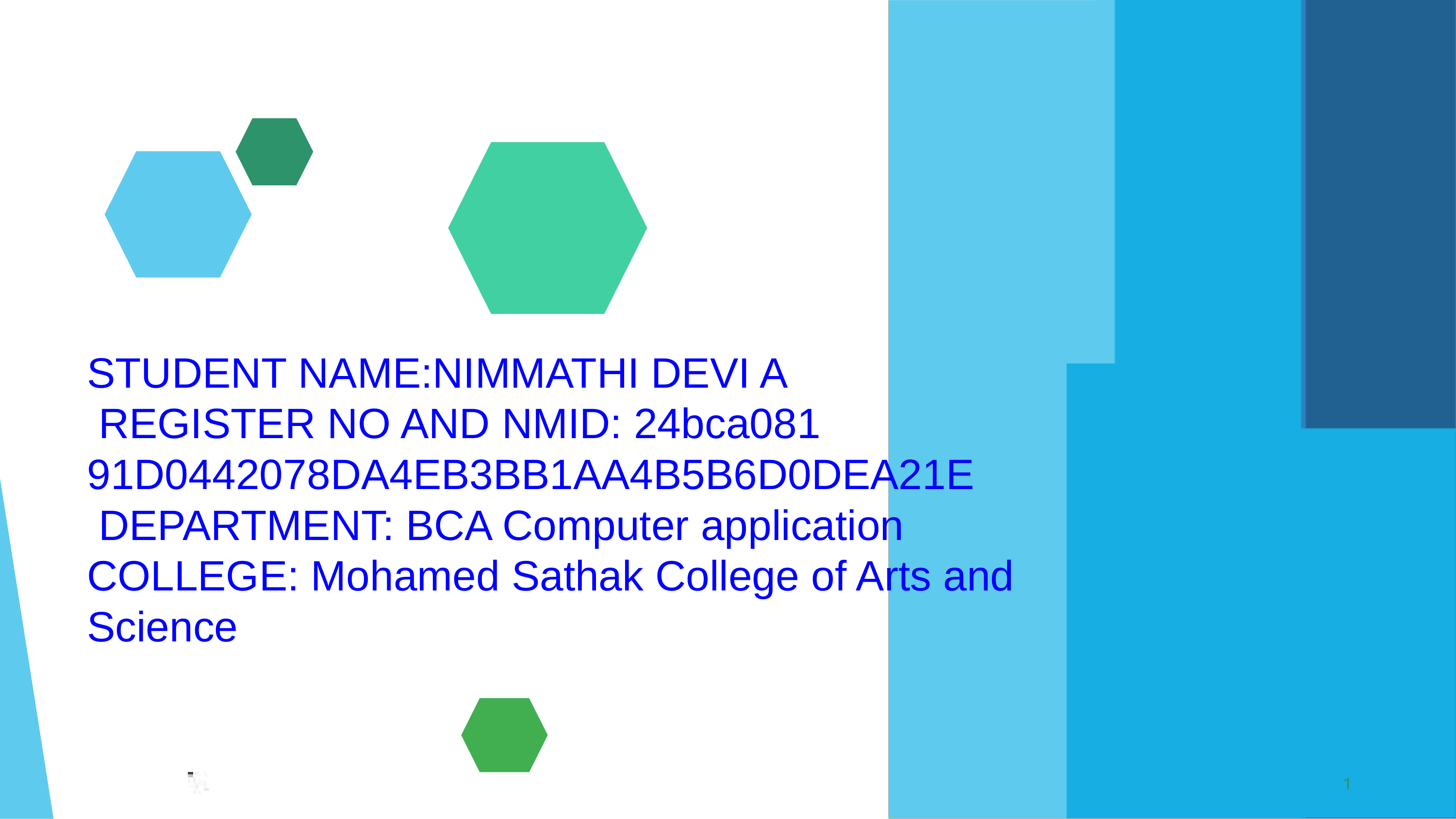

STUDENT NAME:NIMMATHI DEVI A
 REGISTER NO AND NMID: 24bca081
91D0442078DA4EB3BB1AA4B5B6D0DEA21E
 DEPARTMENT: BCA Computer application COLLEGE: Mohamed Sathak College of Arts and Science

1